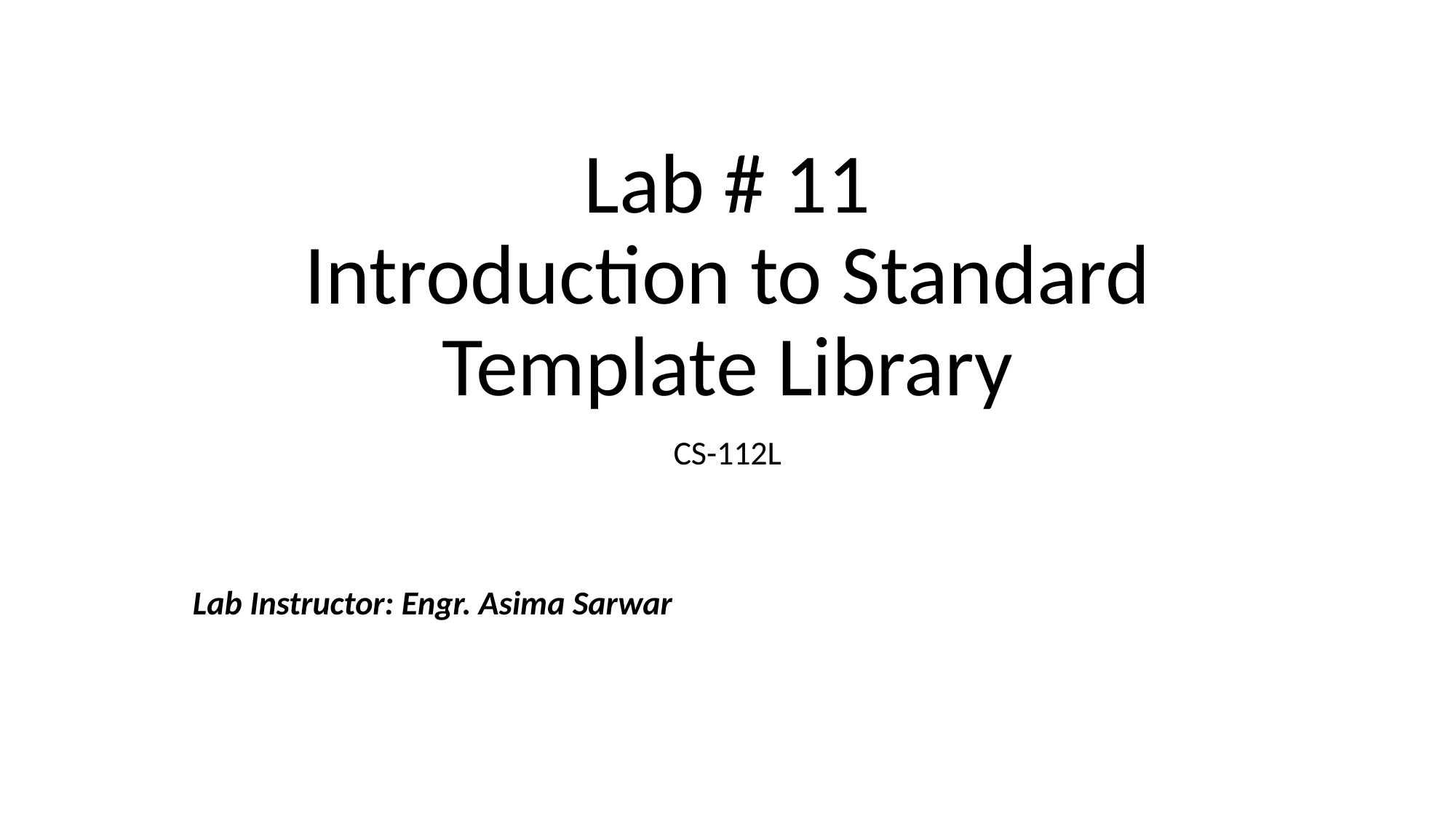

# Lab # 11 Introduction to Standard Template Library
CS-112L

Lab Instructor: Engr. Asima Sarwar